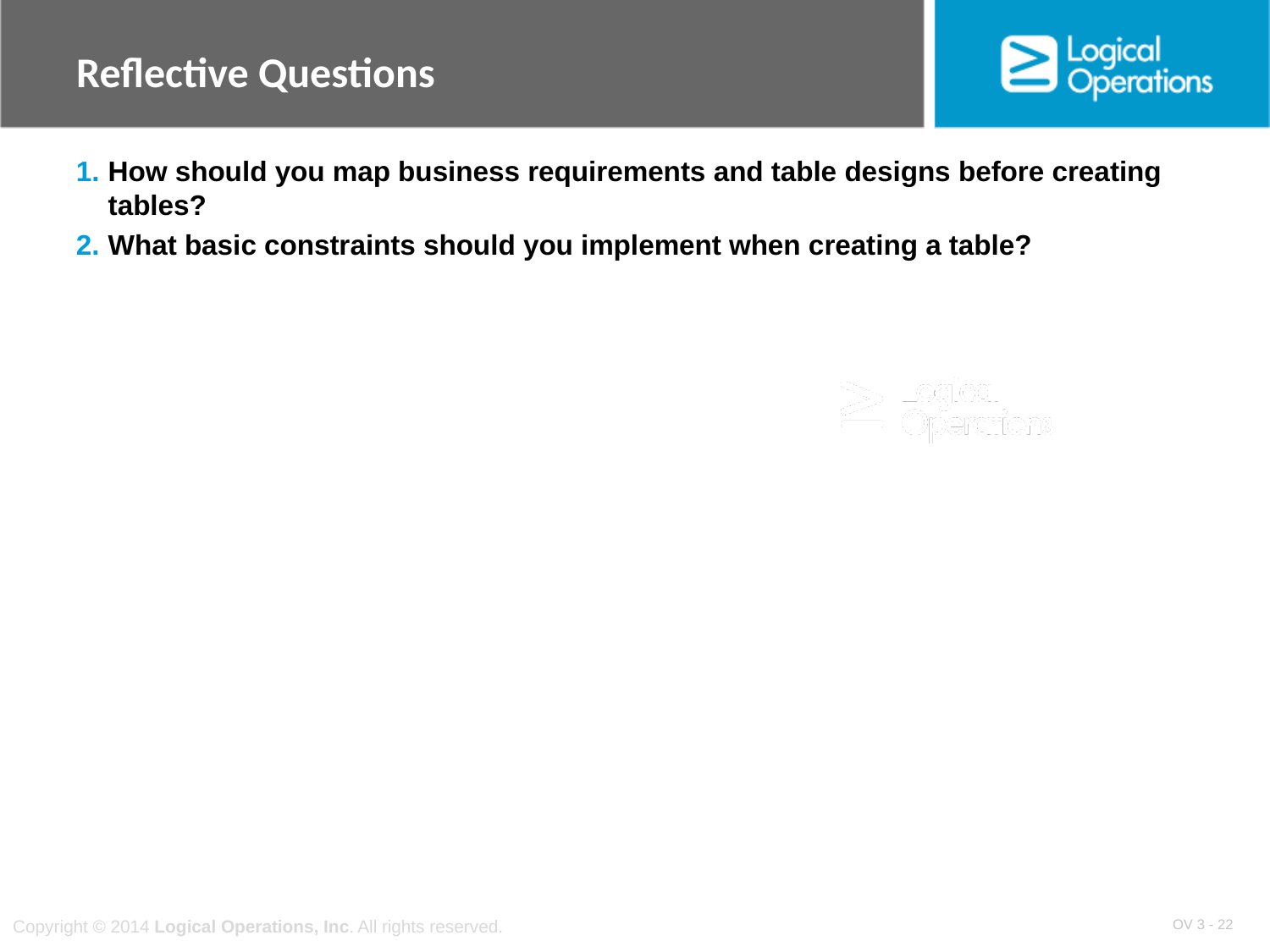

Reflective Questions
How should you map business requirements and table designs before creating tables?
What basic constraints should you implement when creating a table?